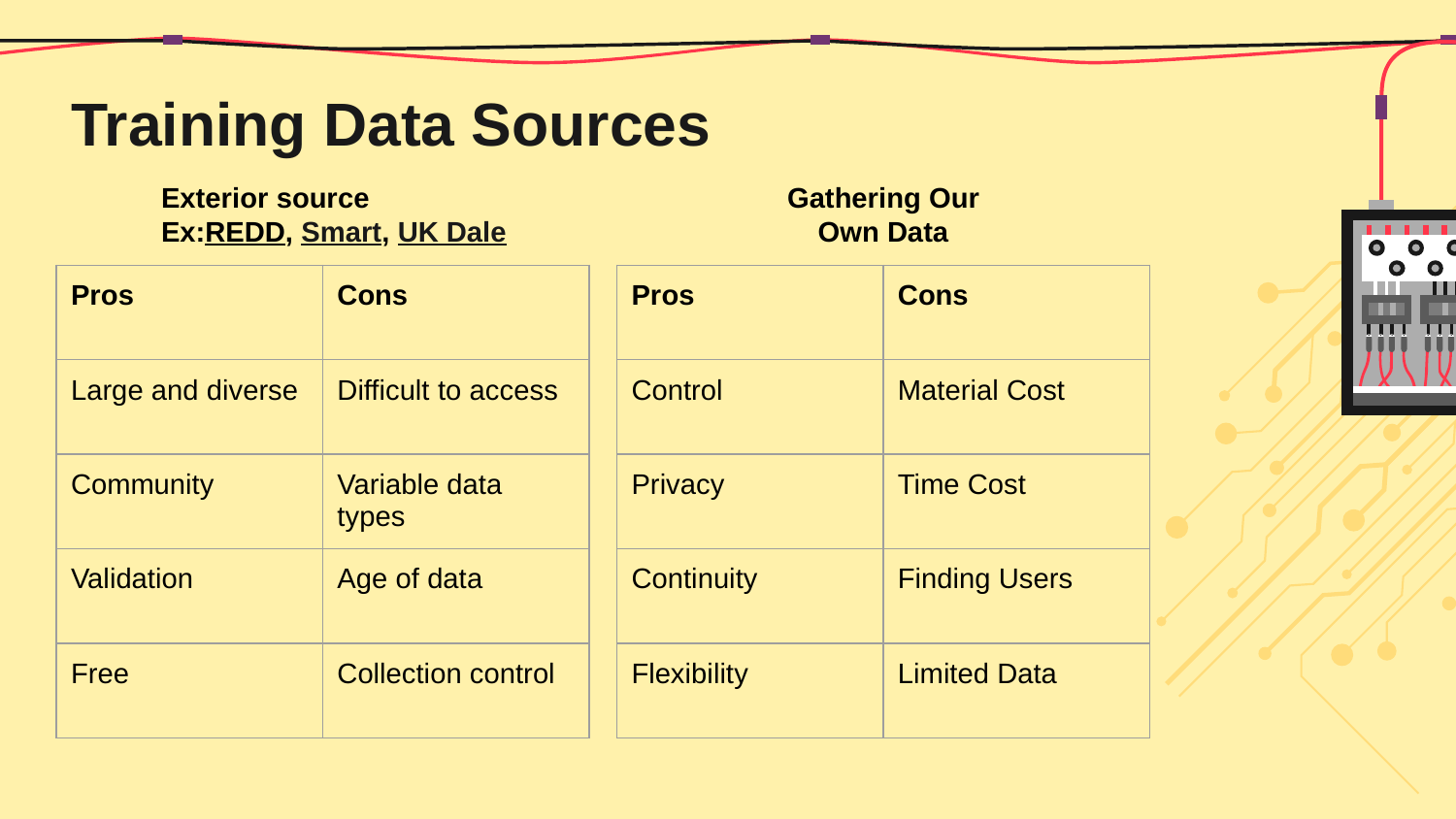

# Training Data Sources
Exterior source
Ex:REDD, Smart, UK Dale
Gathering Our Own Data

| Pros | Cons |
| --- | --- |
| Large and diverse | Difficult to access |
| Community | Variable data types |
| Validation | Age of data |
| Free | Collection control |
| Pros | Cons |
| --- | --- |
| Control | Material Cost |
| Privacy | Time Cost |
| Continuity | Finding Users |
| Flexibility | Limited Data |